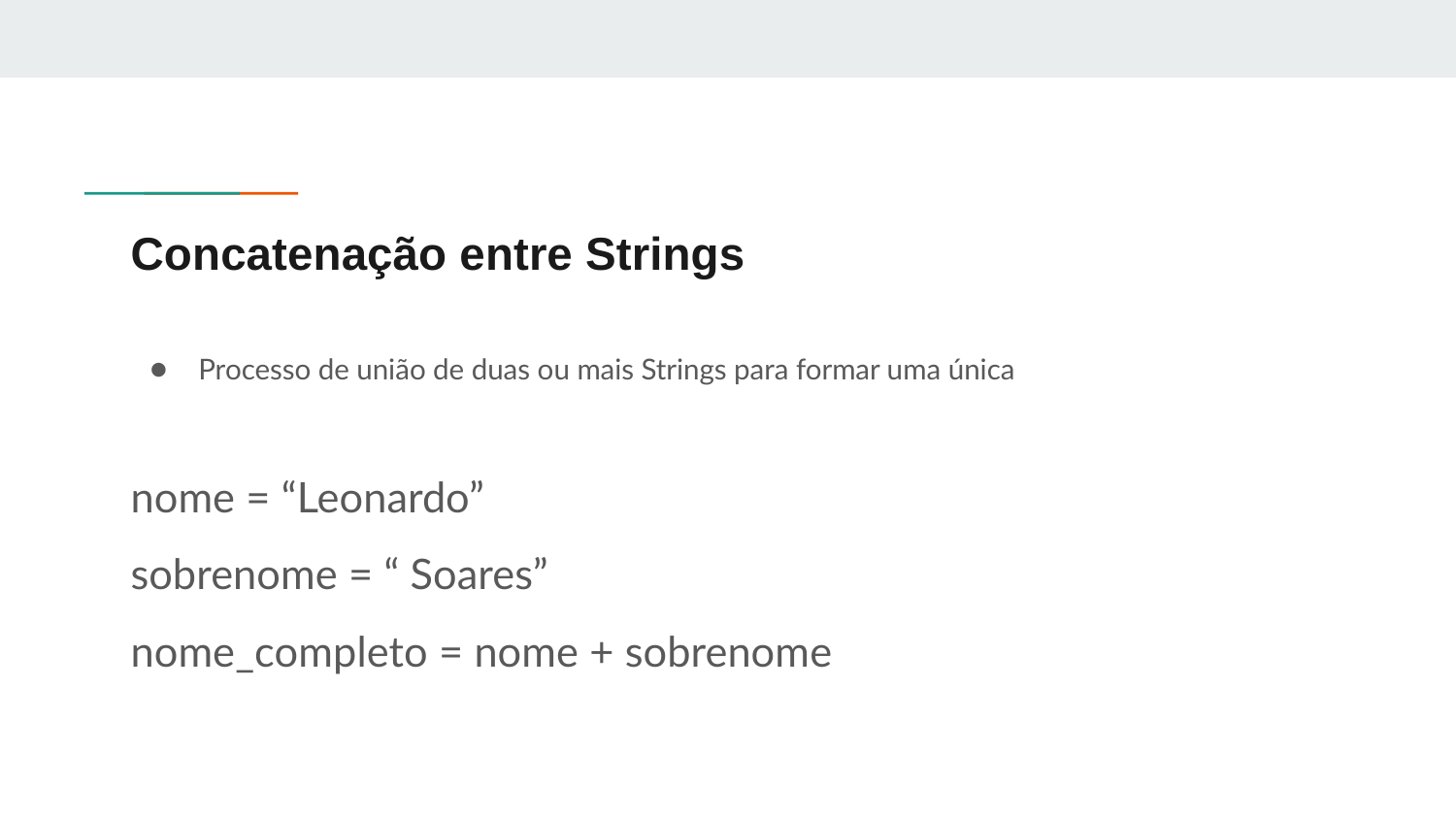

# Concatenação entre Strings
Processo de união de duas ou mais Strings para formar uma única

nome = “Leonardo”
sobrenome = “ Soares”
nome_completo = nome + sobrenome